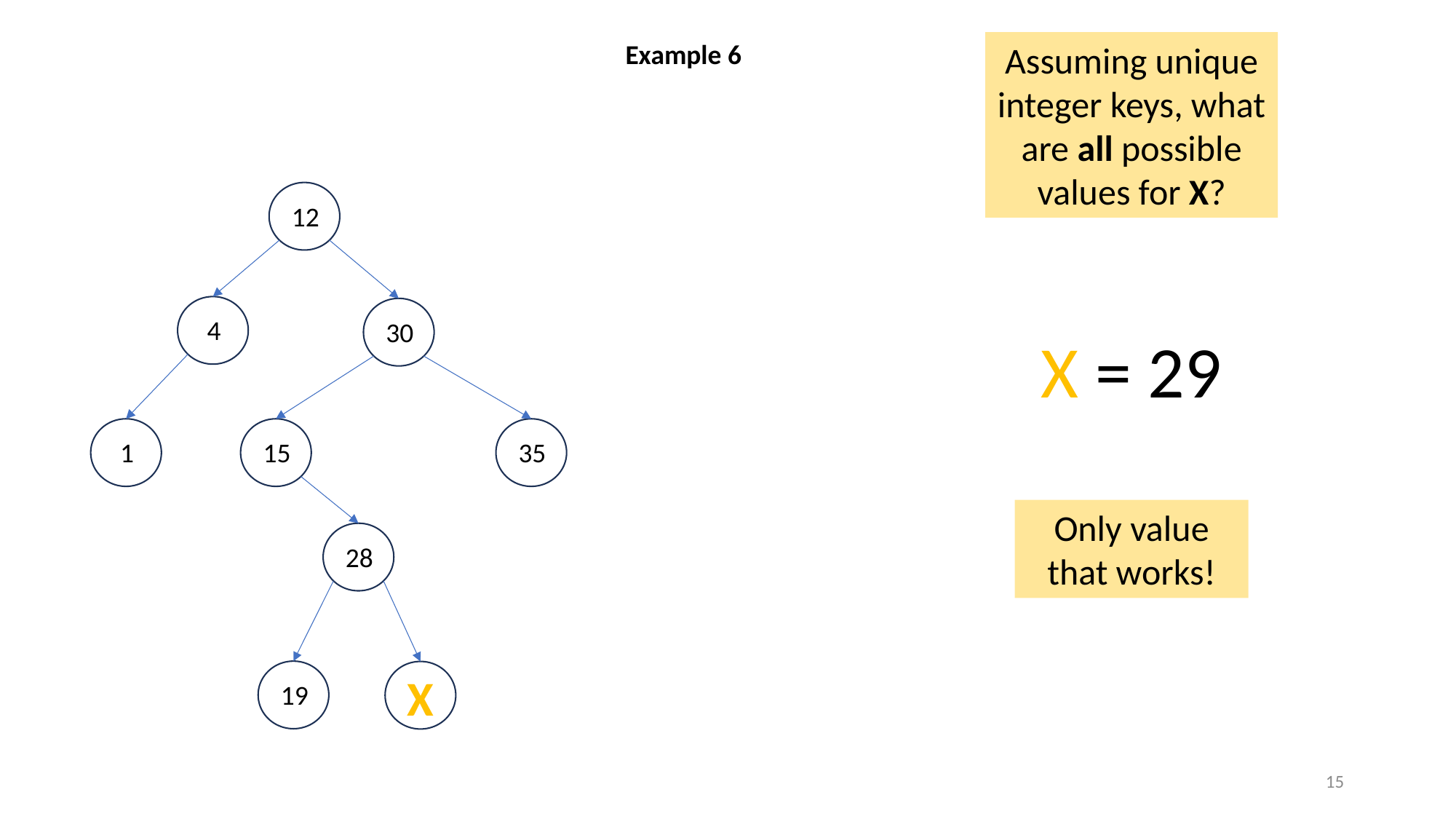

Example 6
Assuming unique integer keys, what are all possible values for X?

12

4

30
X = 29

1

15

35
Only value that works!

28

19

X
15